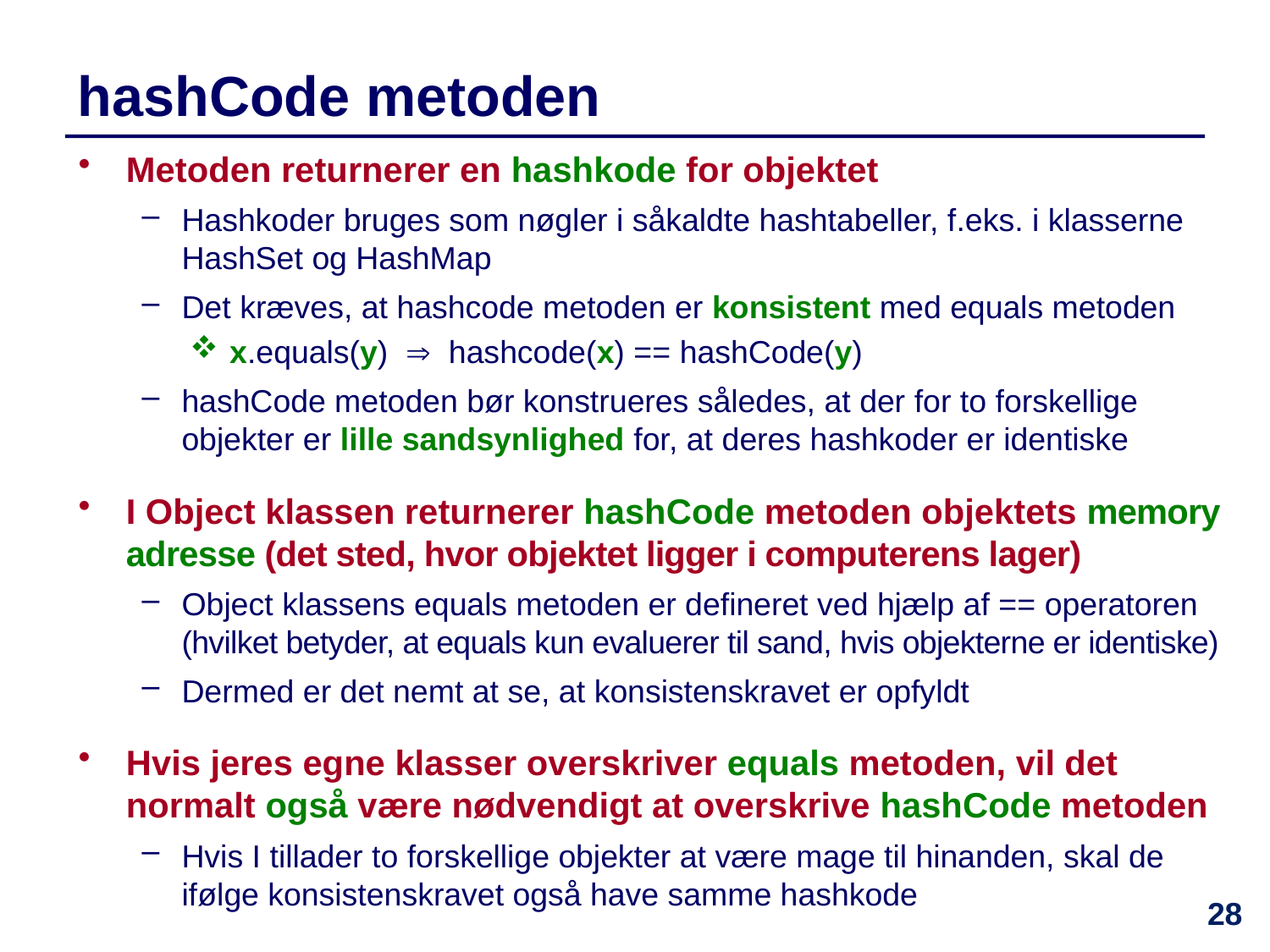

hashCode metoden
Metoden returnerer en hashkode for objektet
Hashkoder bruges som nøgler i såkaldte hashtabeller, f.eks. i klasserne HashSet og HashMap
Det kræves, at hashcode metoden er konsistent med equals metoden
x.equals(y)  ⇒  hashcode(x) == hashCode(y)
hashCode metoden bør konstrueres således, at der for to forskellige objekter er lille sandsynlighed for, at deres hashkoder er identiske
I Object klassen returnerer hashCode metoden objektets memory adresse (det sted, hvor objektet ligger i computerens lager)
Object klassens equals metoden er defineret ved hjælp af == operatoren (hvilket betyder, at equals kun evaluerer til sand, hvis objekterne er identiske)
Dermed er det nemt at se, at konsistenskravet er opfyldt
Hvis jeres egne klasser overskriver equals metoden, vil det normalt også være nødvendigt at overskrive hashCode metoden
Hvis I tillader to forskellige objekter at være mage til hinanden, skal de ifølge konsistenskravet også have samme hashkode
28